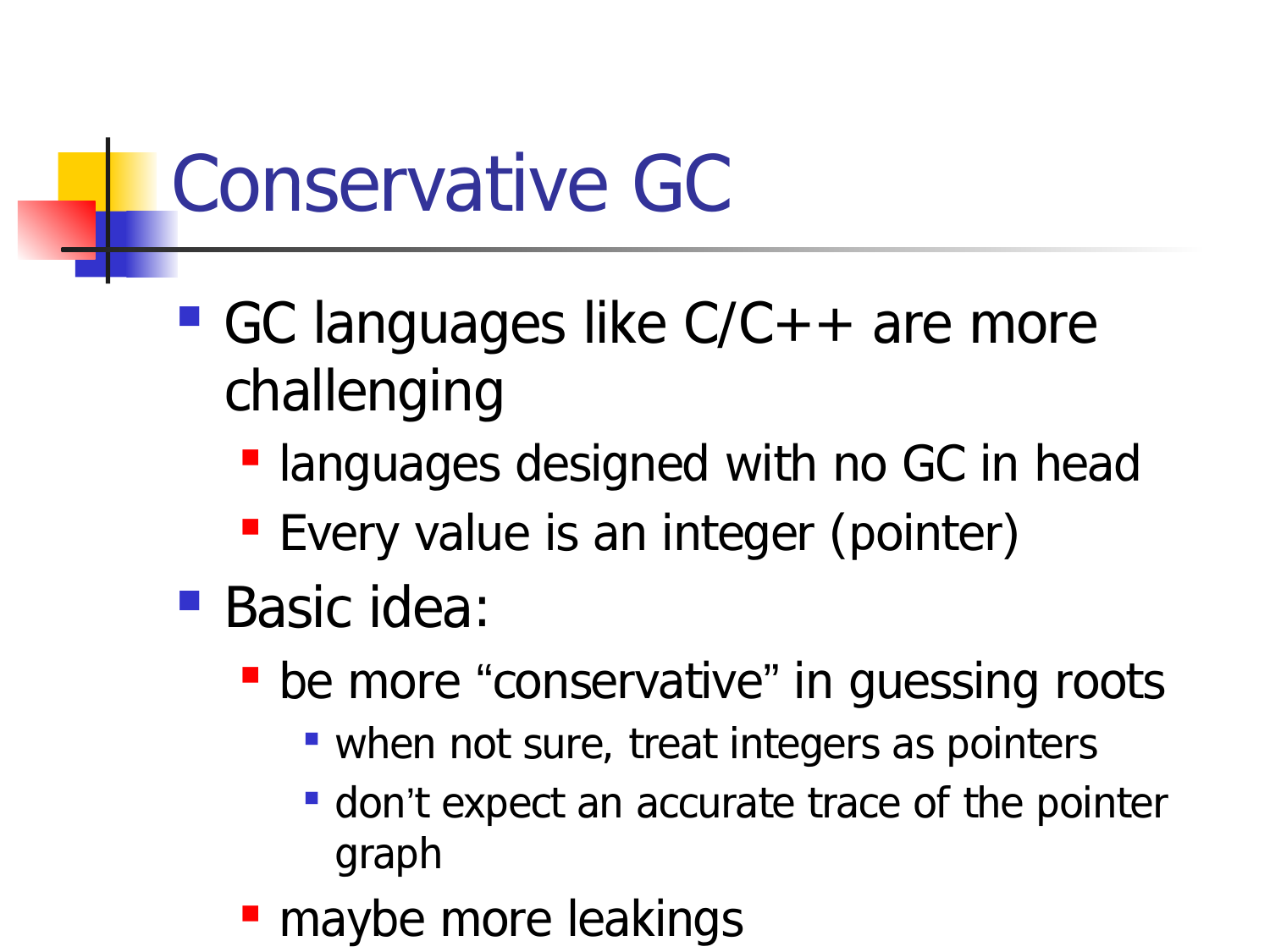

# Conservative GC
GC languages like C/C++ are more challenging
languages designed with no GC in head
Every value is an integer (pointer)
Basic idea:
be more “conservative” in guessing roots
when not sure, treat integers as pointers
don’t expect an accurate trace of the pointer graph
maybe more leakings